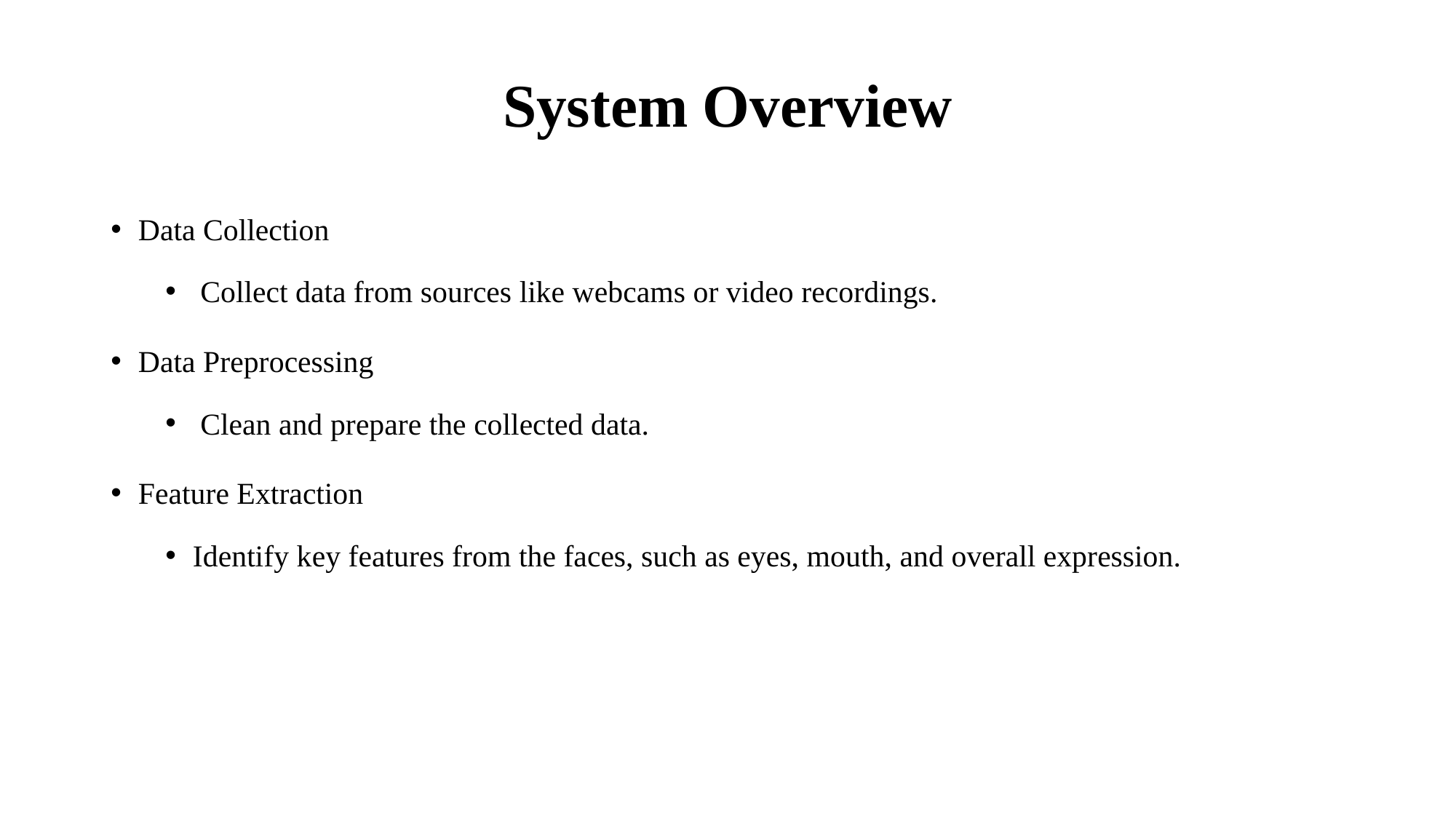

# System Overview
Data Collection
 Collect data from sources like webcams or video recordings.
Data Preprocessing
 Clean and prepare the collected data.
Feature Extraction
Identify key features from the faces, such as eyes, mouth, and overall expression.